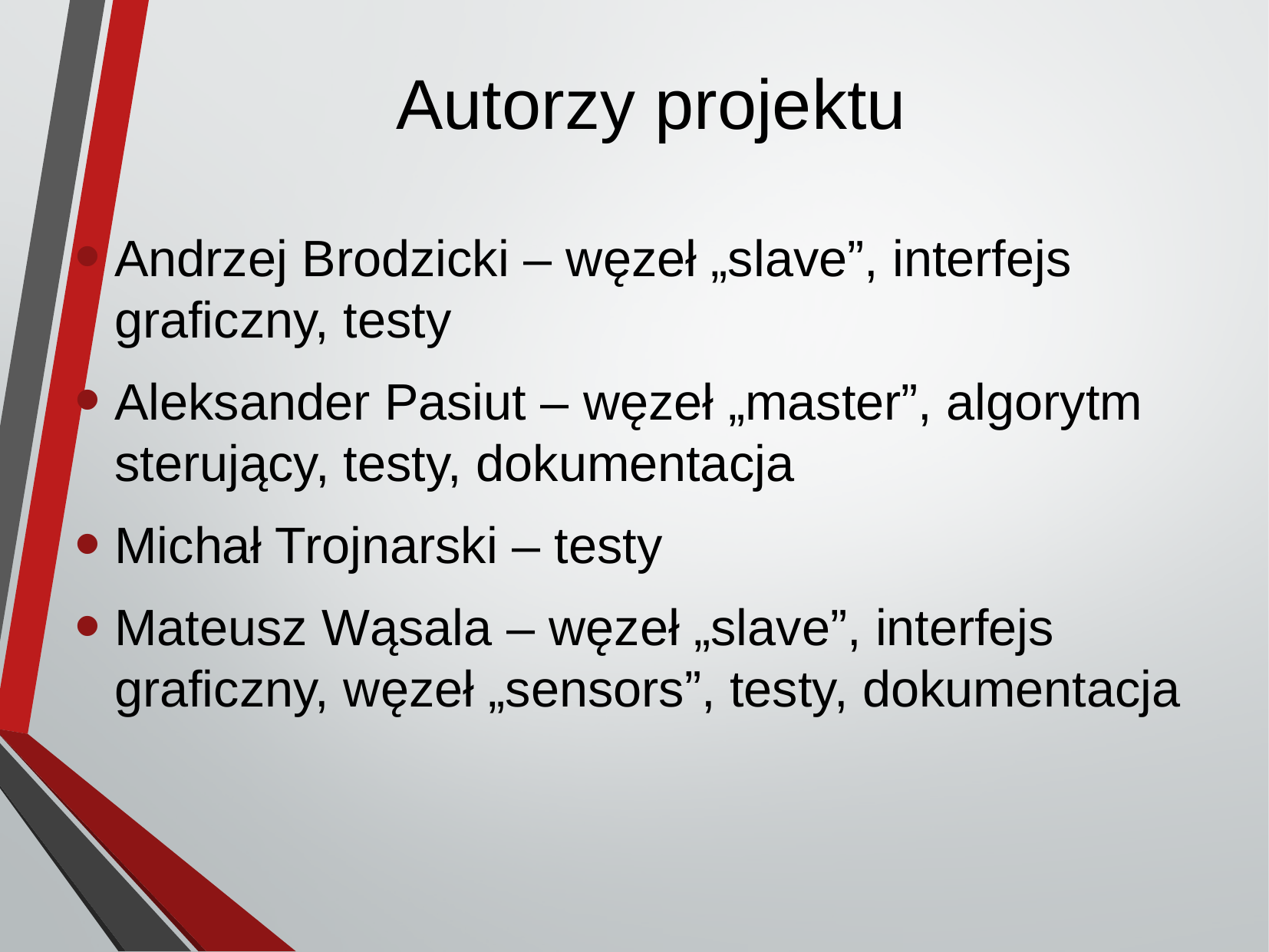

# Autorzy projektu
Andrzej Brodzicki – węzeł „slave”, interfejs graficzny, testy
Aleksander Pasiut – węzeł „master”, algorytm sterujący, testy, dokumentacja
Michał Trojnarski – testy
Mateusz Wąsala – węzeł „slave”, interfejs graficzny, węzeł „sensors”, testy, dokumentacja